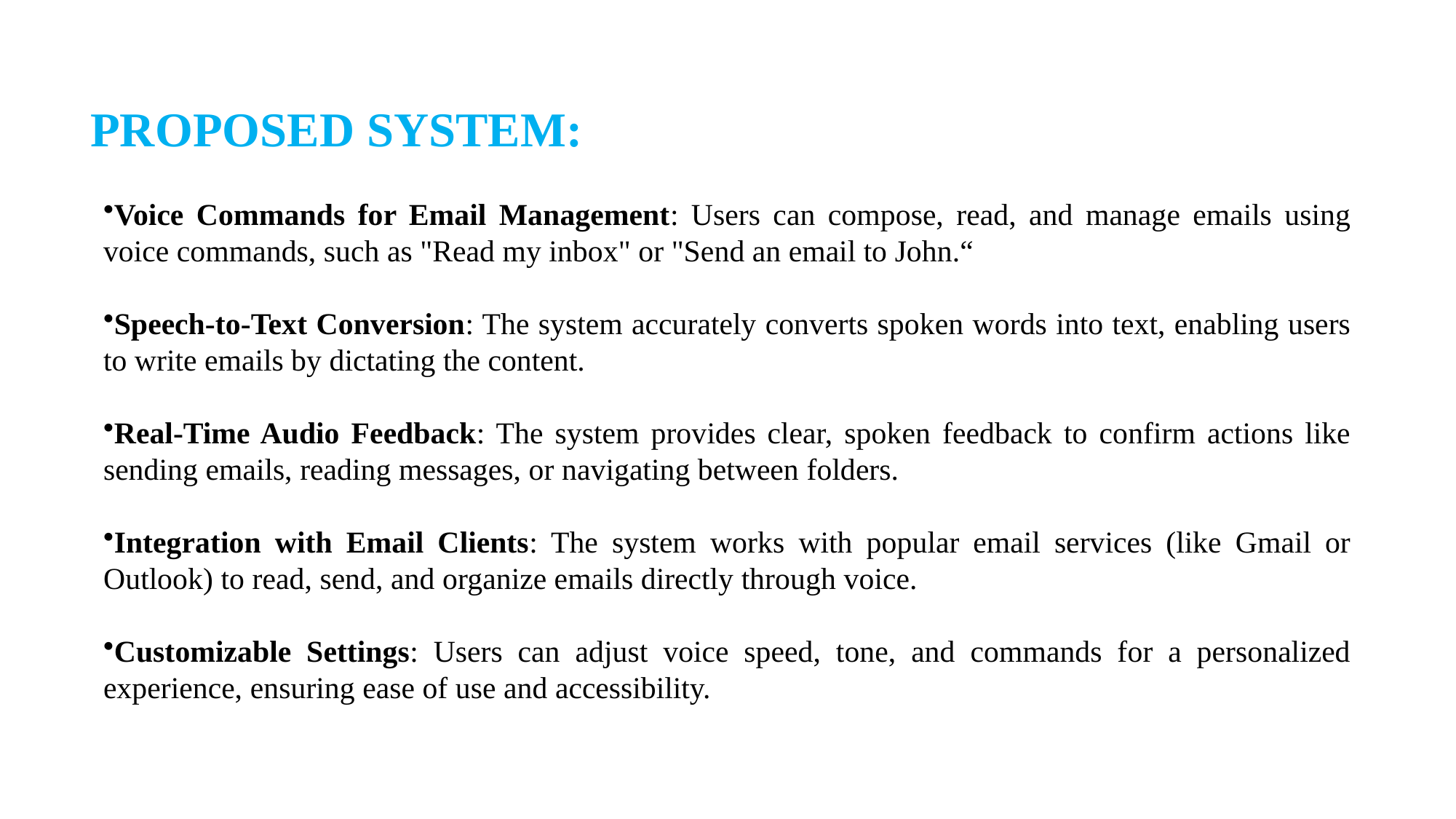

PROPOSED SYSTEM:

Voice Commands for Email Management: Users can compose, read, and manage emails using voice commands, such as "Read my inbox" or "Send an email to John.“

Speech-to-Text Conversion: The system accurately converts spoken words into text, enabling users to write emails by dictating the content.

Real-Time Audio Feedback: The system provides clear, spoken feedback to confirm actions like sending emails, reading messages, or navigating between folders.

Integration with Email Clients: The system works with popular email services (like Gmail or Outlook) to read, send, and organize emails directly through voice.

Customizable Settings: Users can adjust voice speed, tone, and commands for a personalized experience, ensuring ease of use and accessibility.